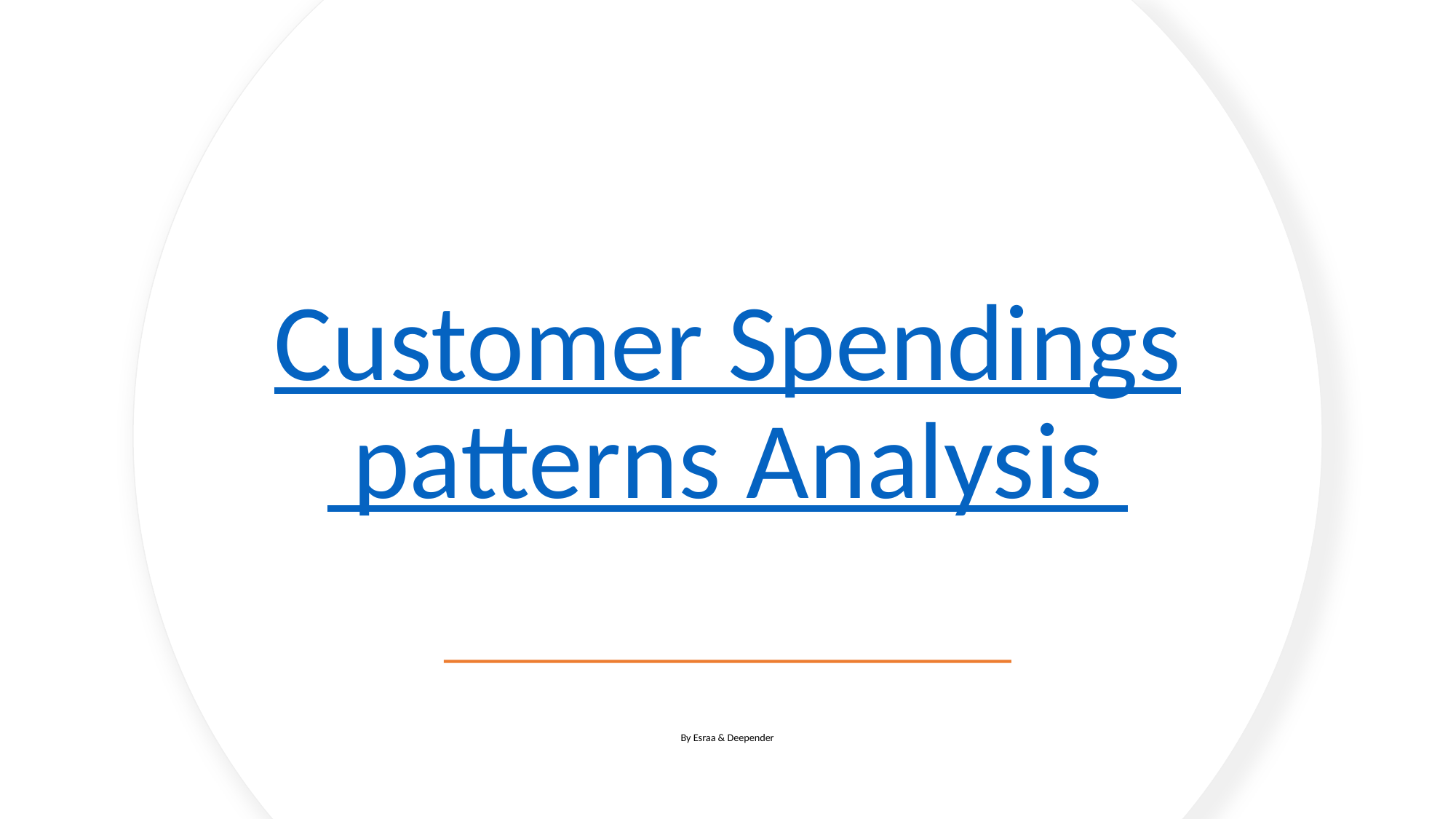

# Customer Spendings patterns Analysis

By Esraa & Deepender